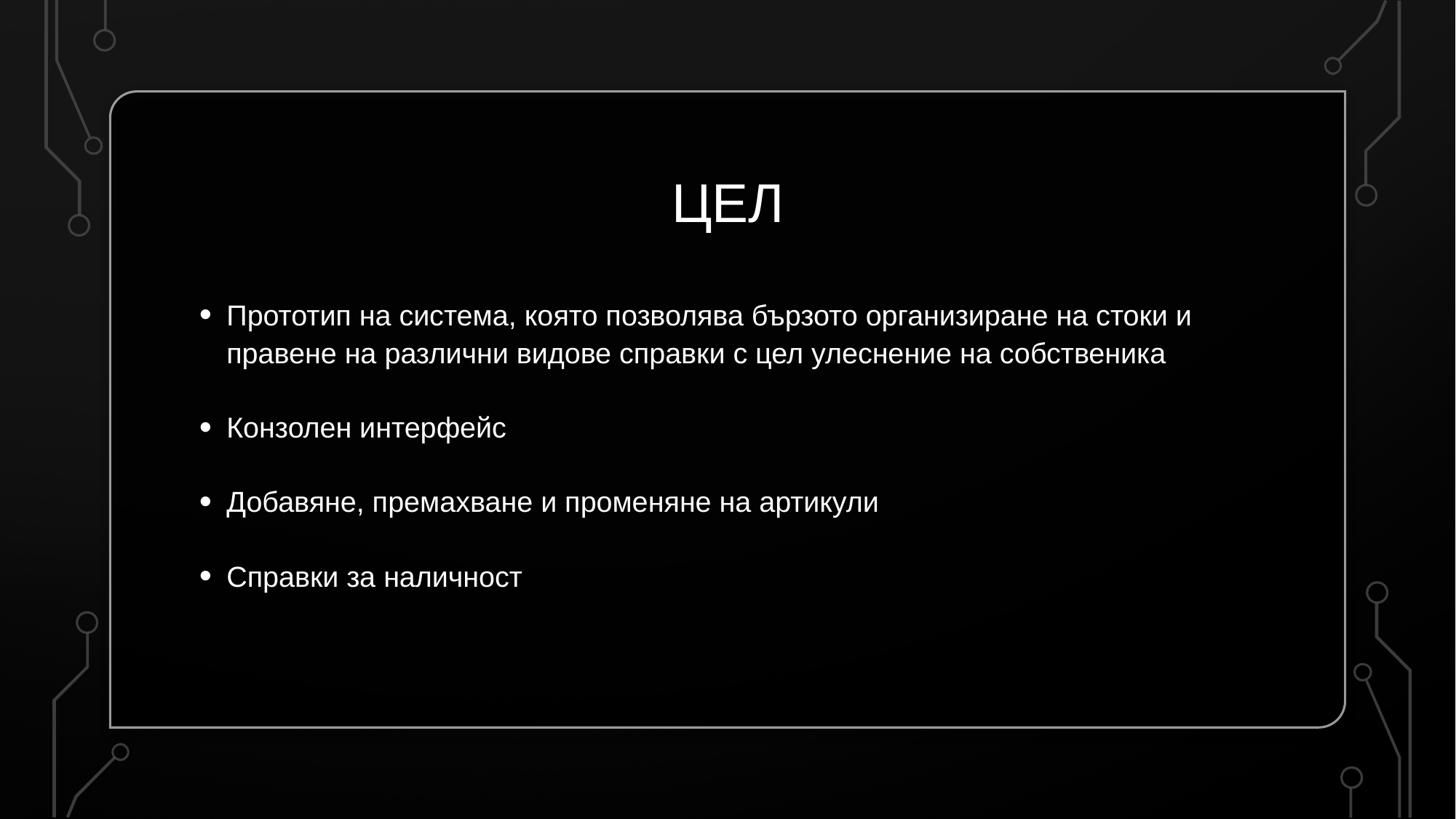

# Цел
Прототип на система, която позволява бързото организиране на стоки и правене на различни видове справки с цел улеснение на собственика
Конзолен интерфейс
Добавяне, премахване и променяне на артикули
Справки за наличност